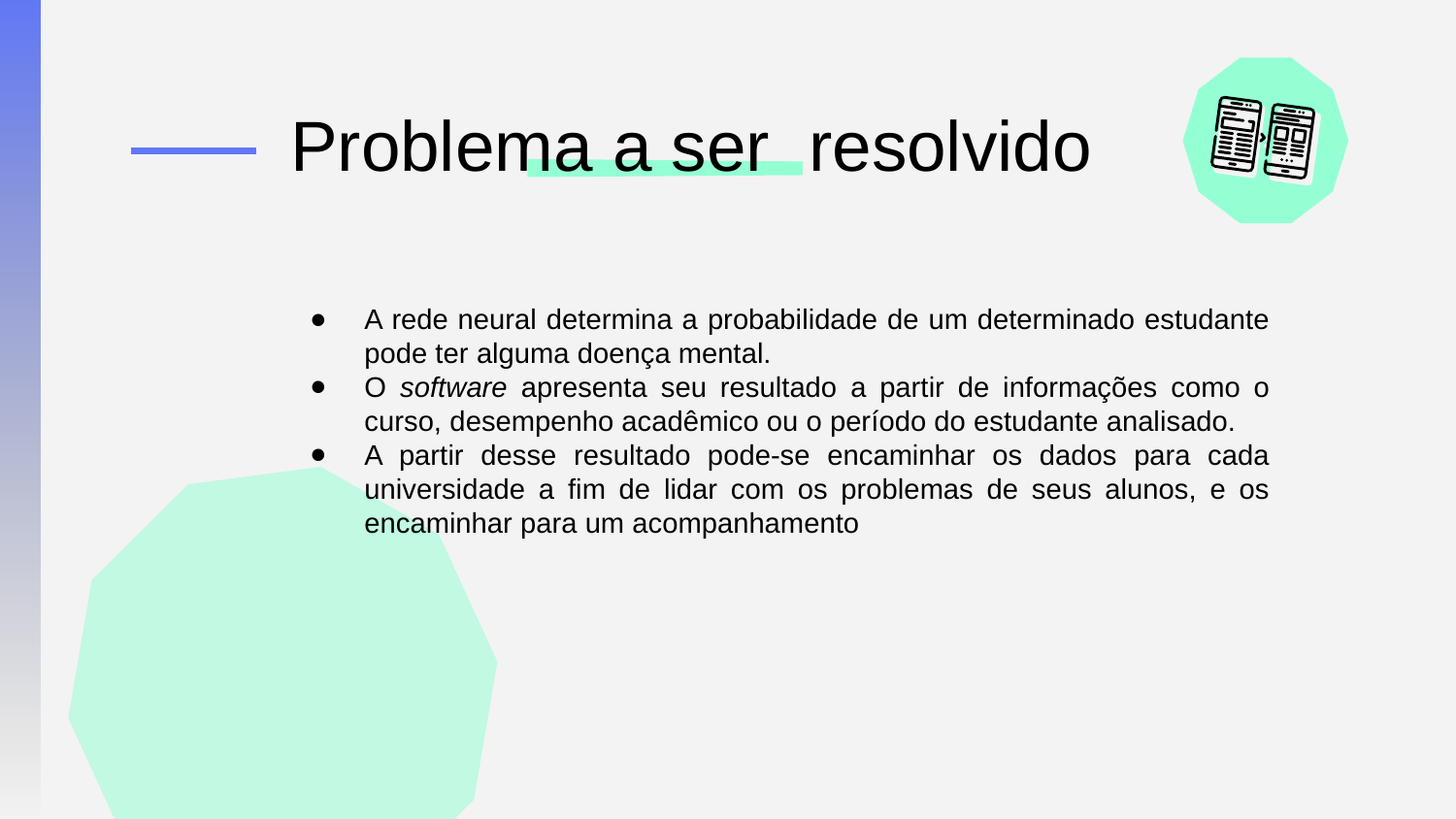

# Problema a ser  resolvido

A rede neural determina a probabilidade de um determinado estudante pode ter alguma doença mental.
O software apresenta seu resultado a partir de informações como o curso, desempenho acadêmico ou o período do estudante analisado.
A partir desse resultado pode-se encaminhar os dados para cada universidade a fim de lidar com os problemas de seus alunos, e os encaminhar para um acompanhamento